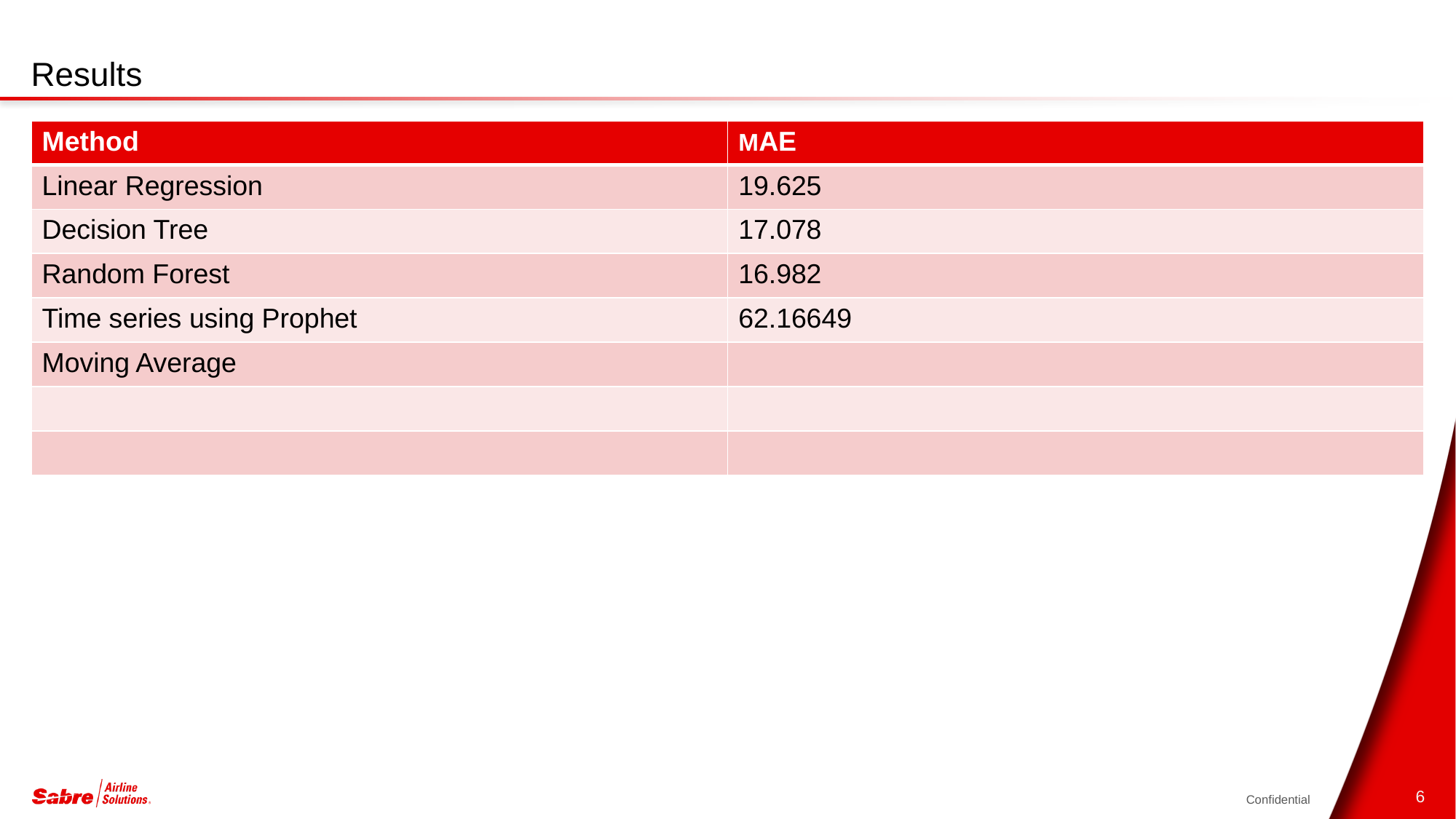

# Results
| Method | MAE |
| --- | --- |
| Linear Regression | 19.625 |
| Decision Tree | 17.078 |
| Random Forest | 16.982 |
| Time series using Prophet | 62.16649 |
| Moving Average |  |
|  |  |
|  |  |